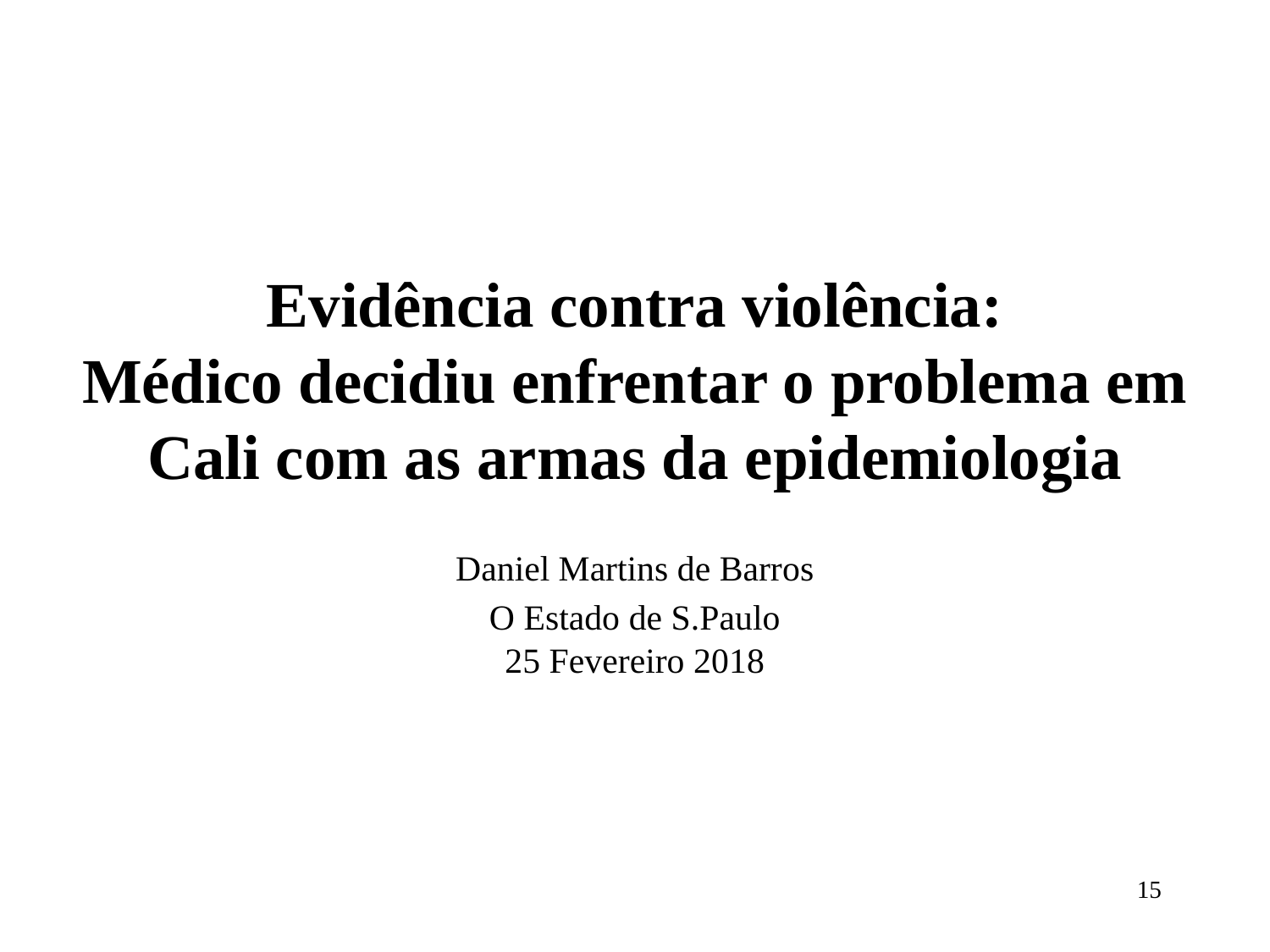

# Evidência contra violência: Médico decidiu enfrentar o problema em Cali com as armas da epidemiologia
Daniel Martins de Barros
O Estado de S.Paulo
25 Fevereiro 2018
15